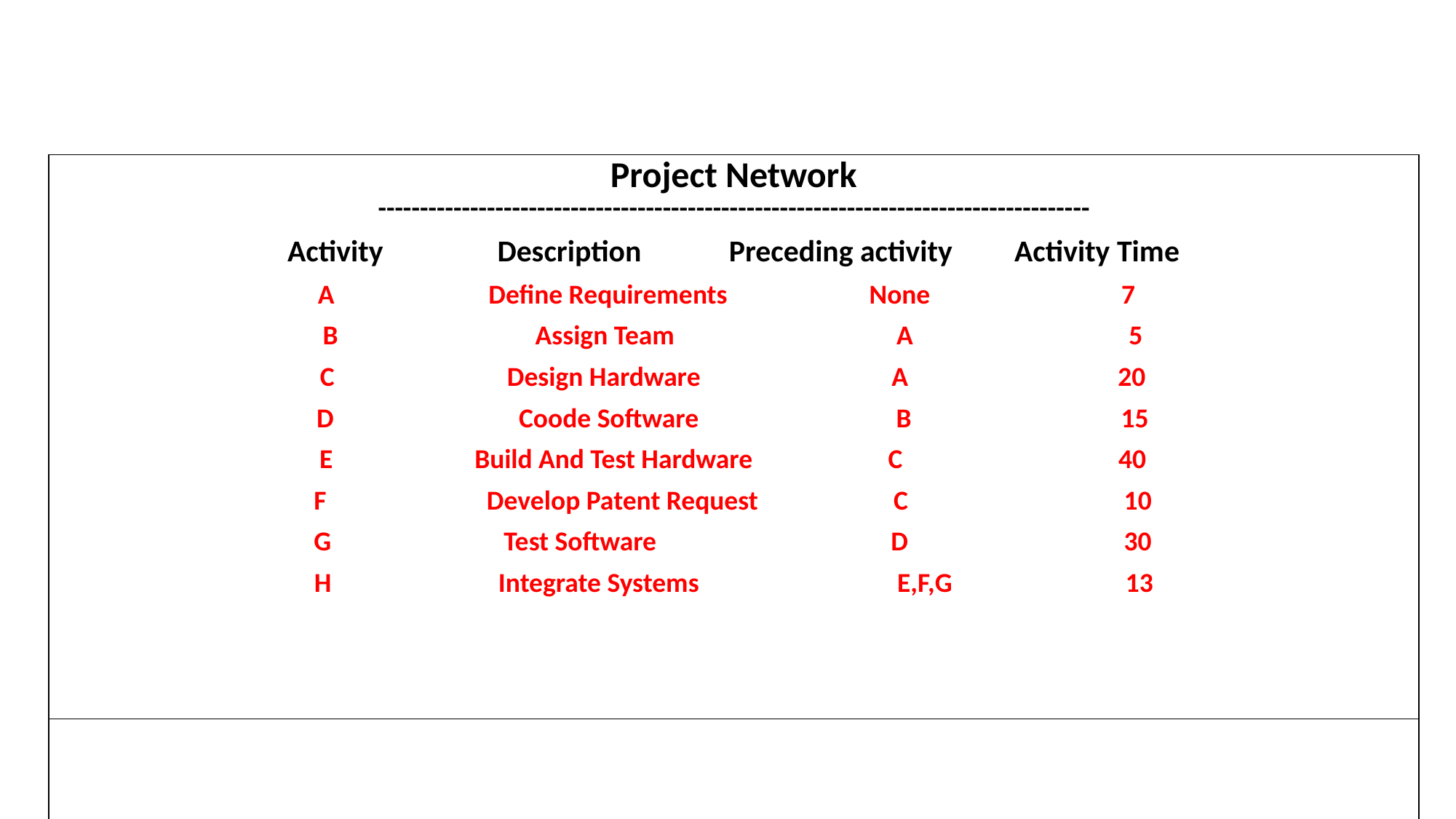

| Project Network ------------------------------------------------------------------------------------- Activity Description Preceding activity Activity Time A Define Requirements None 7 B Assign Team A 5 C Design Hardware A 20 D Coode Software B 15 E Build And Test Hardware C 40 F Develop Patent Request C 10 G Test Software D 30 H Integrate Systems E,F,G 13 |
| --- |
|  |